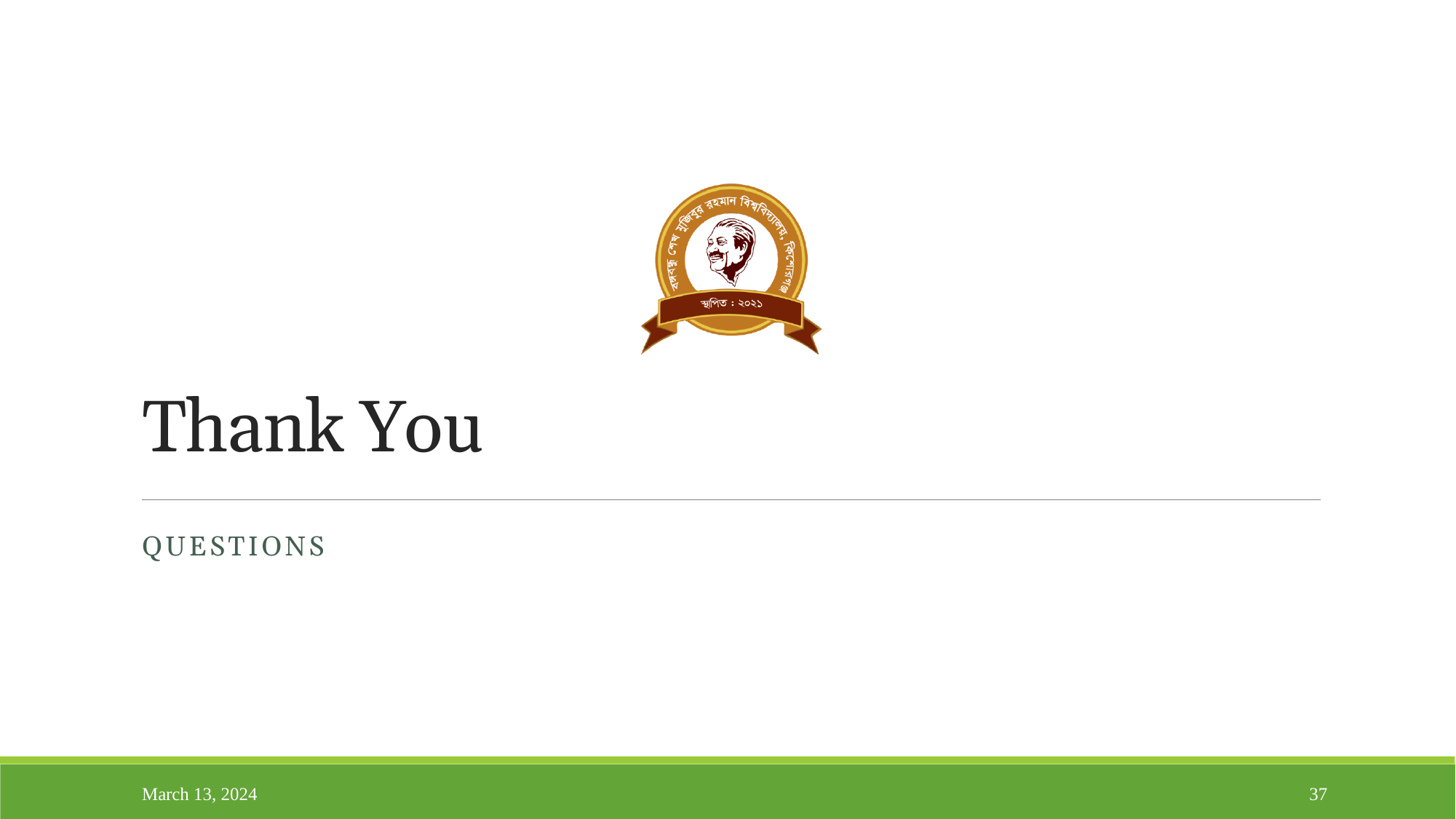

# Thank You
Questions
March 13, 2024
37